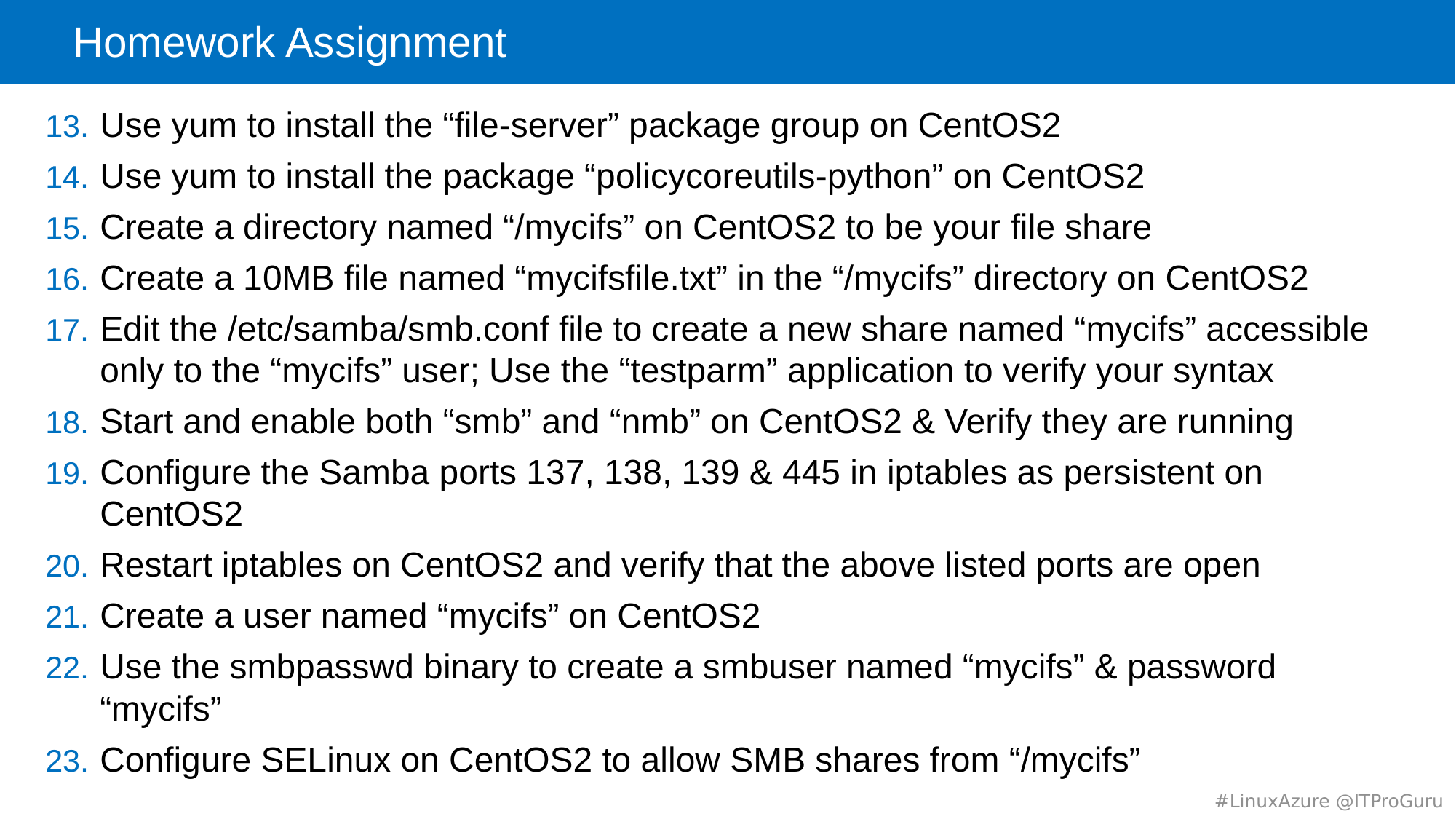

# Homework Assignment
Use yum to install the “file-server” package group on CentOS2
Use yum to install the package “policycoreutils-python” on CentOS2
Create a directory named “/mycifs” on CentOS2 to be your file share
Create a 10MB file named “mycifsfile.txt” in the “/mycifs” directory on CentOS2
Edit the /etc/samba/smb.conf file to create a new share named “mycifs” accessible only to the “mycifs” user; Use the “testparm” application to verify your syntax
Start and enable both “smb” and “nmb” on CentOS2 & Verify they are running
Configure the Samba ports 137, 138, 139 & 445 in iptables as persistent on CentOS2
Restart iptables on CentOS2 and verify that the above listed ports are open
Create a user named “mycifs” on CentOS2
Use the smbpasswd binary to create a smbuser named “mycifs” & password “mycifs”
Configure SELinux on CentOS2 to allow SMB shares from “/mycifs”